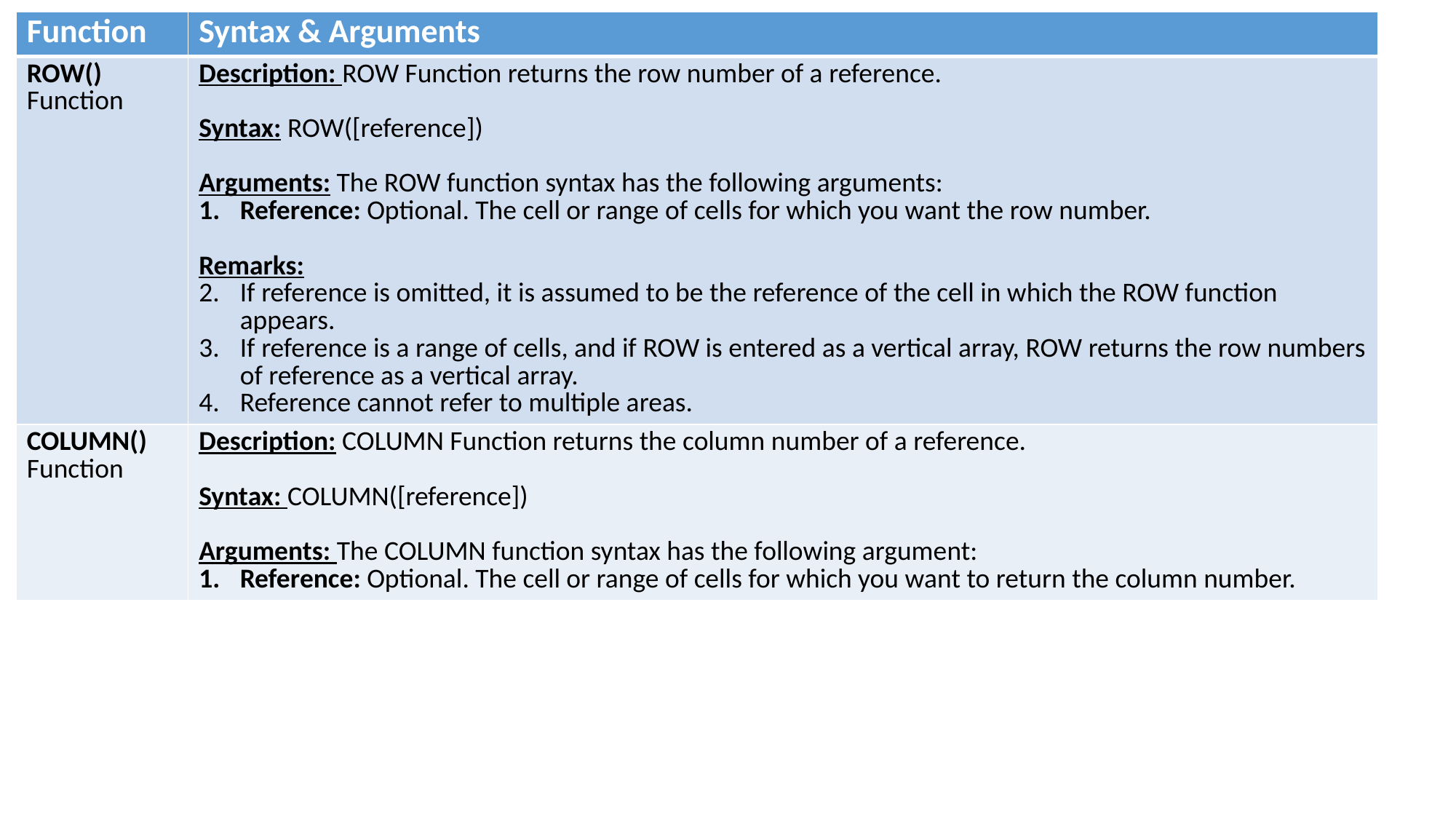

| Function | Syntax & Arguments |
| --- | --- |
| ROW() Function | Description: ROW Function returns the row number of a reference. Syntax: ROW([reference]) Arguments: The ROW function syntax has the following arguments: Reference: Optional. The cell or range of cells for which you want the row number. Remarks: If reference is omitted, it is assumed to be the reference of the cell in which the ROW function appears. If reference is a range of cells, and if ROW is entered as a vertical array, ROW returns the row numbers of reference as a vertical array. Reference cannot refer to multiple areas. |
| COLUMN() Function | Description: COLUMN Function returns the column number of a reference. Syntax: COLUMN([reference]) Arguments: The COLUMN function syntax has the following argument: Reference: Optional. The cell or range of cells for which you want to return the column number. |